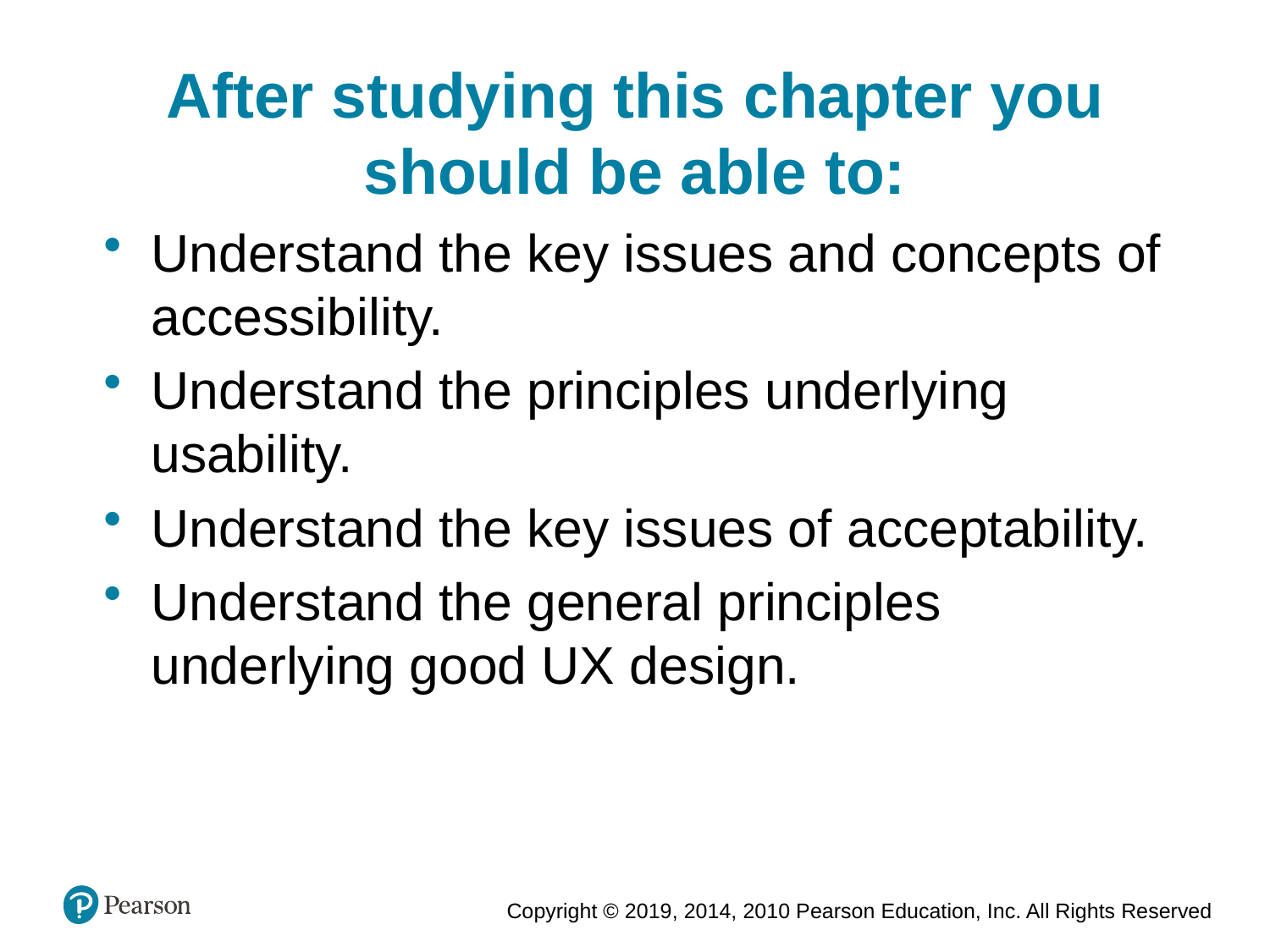

After studying this chapter you should be able to:
Understand the key issues and concepts of accessibility.
Understand the principles underlying usability.
Understand the key issues of acceptability.
Understand the general principles underlying good UX design.